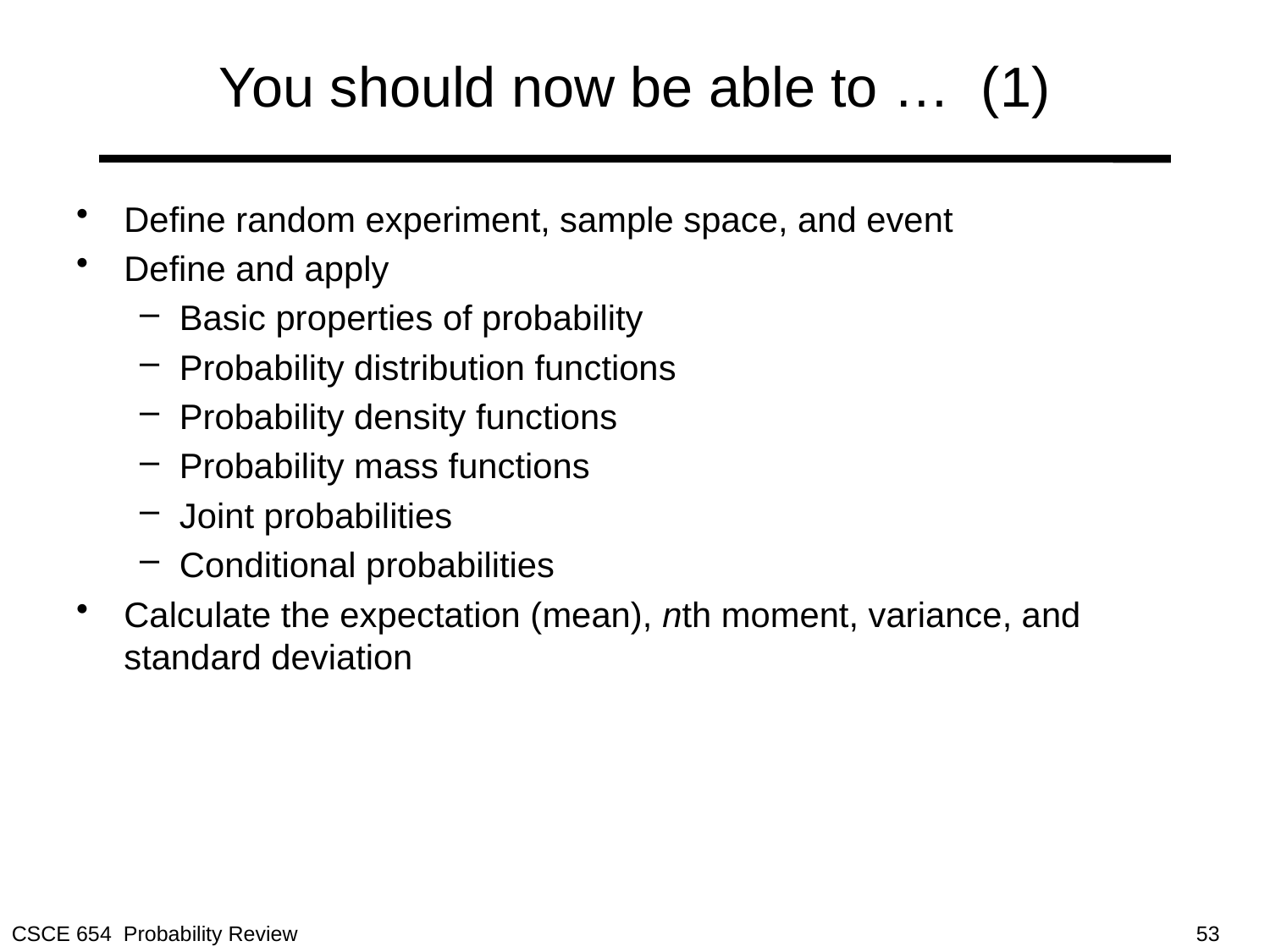

# You should now be able to …  (1)
Define random experiment, sample space, and event
Define and apply
Basic properties of probability
Probability distribution functions
Probability density functions
Probability mass functions
Joint probabilities
Conditional probabilities
Calculate the expectation (mean), nth moment, variance, and standard deviation